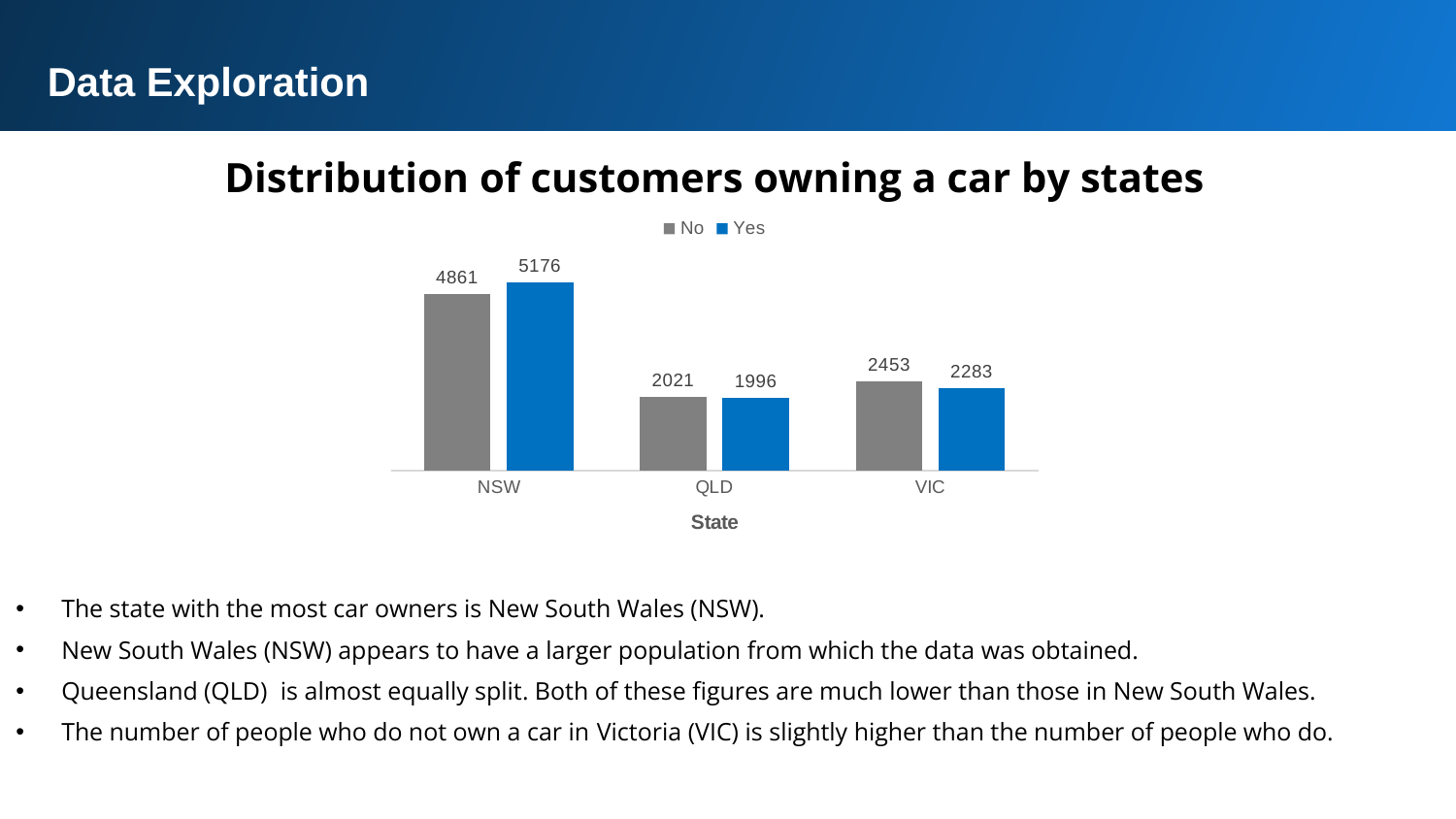

Data Exploration
Distribution of customers owning a car by states

### Chart

| Category | No | Yes |
|---|---|---|
| NSW | 4861.0 | 5176.0 |
| QLD | 2021.0 | 1996.0 |
| VIC | 2453.0 | 2283.0 |
The state with the most car owners is New South Wales (NSW).
New South Wales (NSW) appears to have a larger population from which the data was obtained.
Queensland (QLD)  is almost equally split. Both of these figures are much lower than those in New South Wales.
The number of people who do not own a car in Victoria (VIC) is slightly higher than the number of people who do.